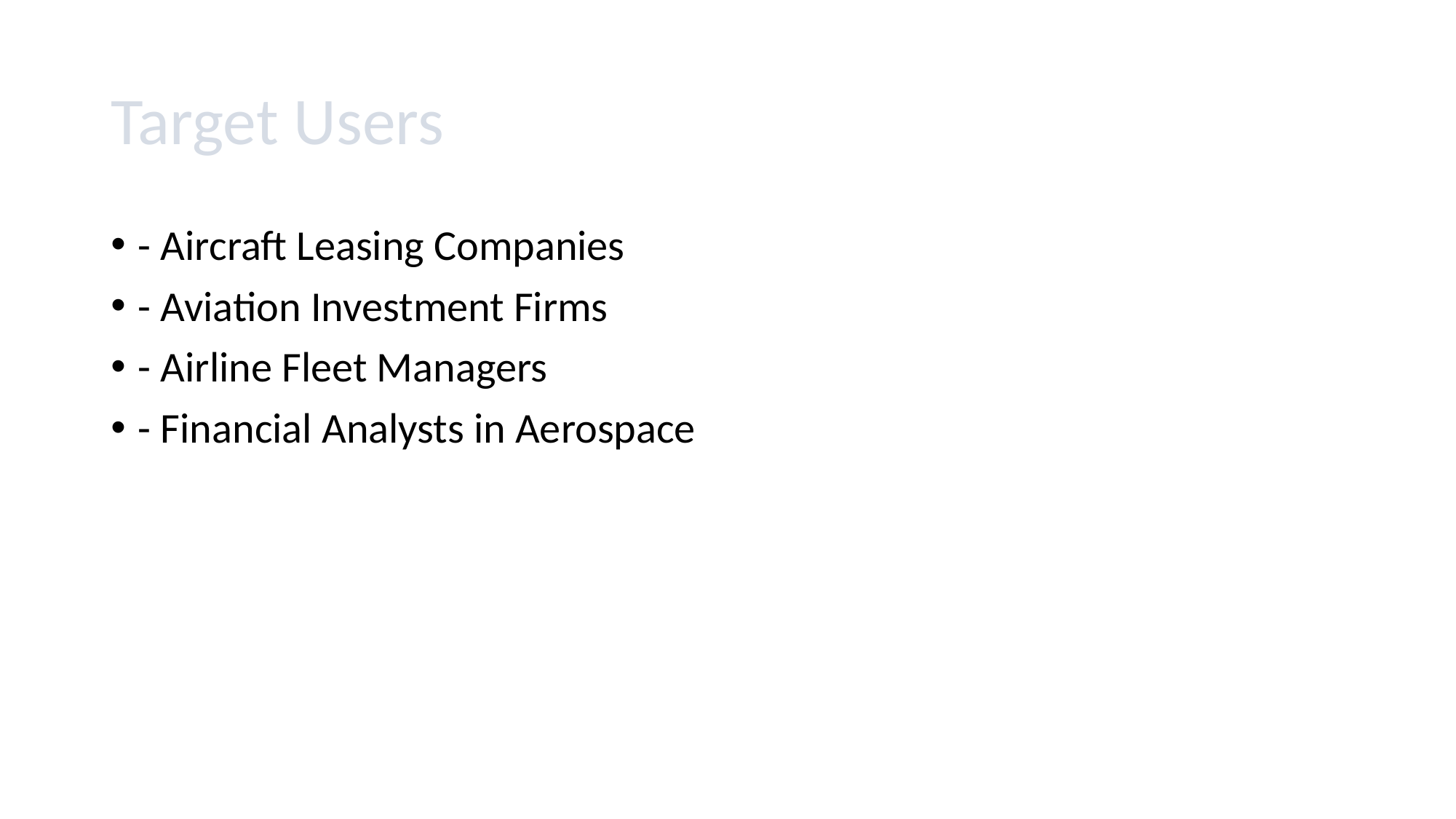

# Target Users
- Aircraft Leasing Companies
- Aviation Investment Firms
- Airline Fleet Managers
- Financial Analysts in Aerospace